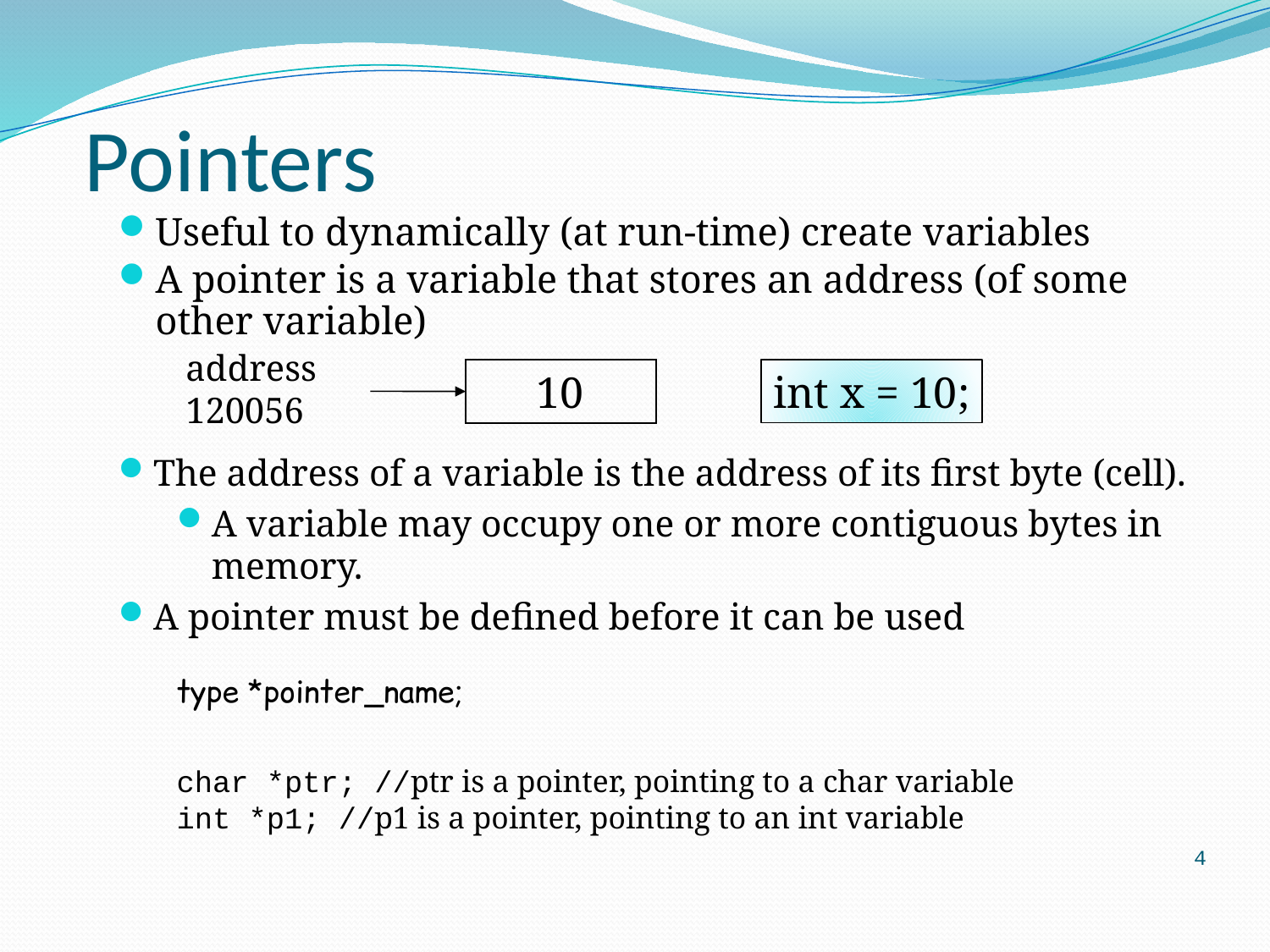

# Pointers
Useful to dynamically (at run-time) create variables
A pointer is a variable that stores an address (of some other variable)
address
120056

10
int x = 10;

The address of a variable is the address of its first byte (cell).
A variable may occupy one or more contiguous bytes in memory.
A pointer must be defined before it can be used
type *pointer_name;

char *ptr; //ptr is a pointer, pointing to a char variable
int *p1; //p1 is a pointer, pointing to an int variable

4